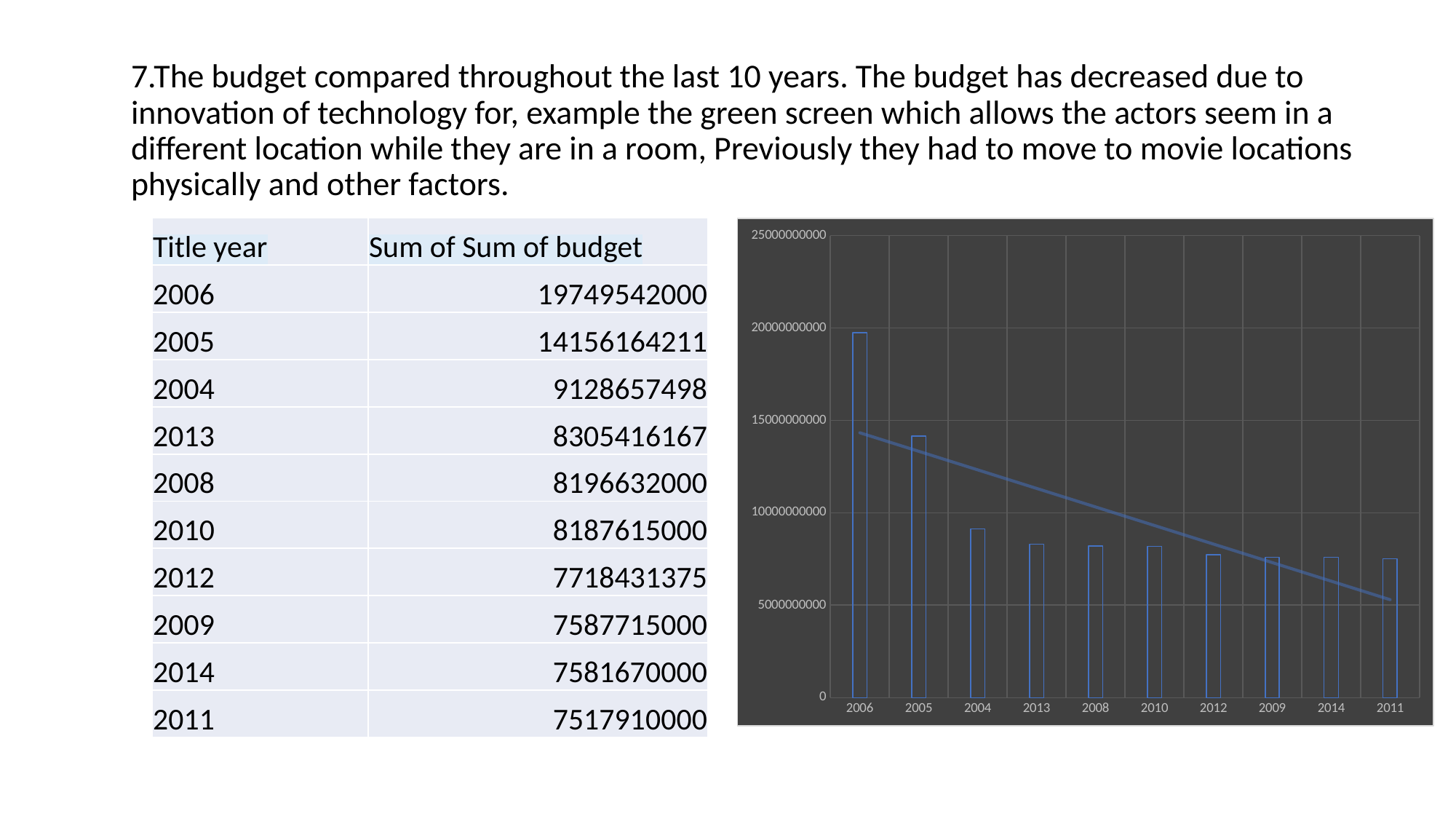

# 7.The budget compared throughout the last 10 years. The budget has decreased due to innovation of technology for, example the green screen which allows the actors seem in a different location while they are in a room, Previously they had to move to movie locations physically and other factors.
| Title year | Sum of Sum of budget |
| --- | --- |
| 2006 | 19749542000 |
| 2005 | 14156164211 |
| 2004 | 9128657498 |
| 2013 | 8305416167 |
| 2008 | 8196632000 |
| 2010 | 8187615000 |
| 2012 | 7718431375 |
| 2009 | 7587715000 |
| 2014 | 7581670000 |
| 2011 | 7517910000 |

### Chart

| Category | Total |
|---|---|
| 2006 | 19749542000.0 |
| 2005 | 14156164211.0 |
| 2004 | 9128657498.0 |
| 2013 | 8305416167.0 |
| 2008 | 8196632000.0 |
| 2010 | 8187615000.0 |
| 2012 | 7718431375.0 |
| 2009 | 7587715000.0 |
| 2014 | 7581670000.0 |
| 2011 | 7517910000.0 |